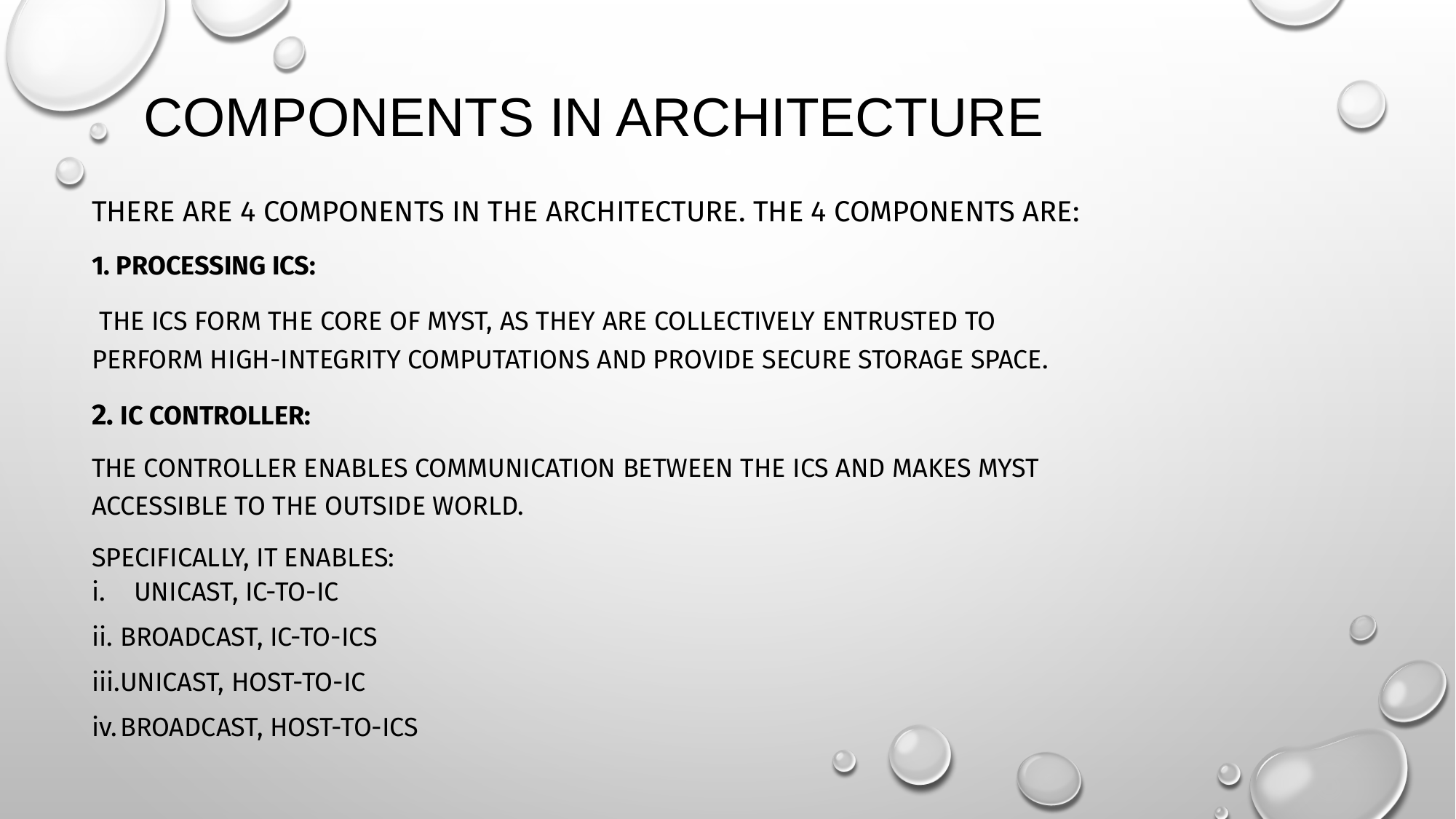

# Components in Architecture
There are 4 components in the architecture. The 4 components are:
1. Processing ICs:
 The ICs form the core of Myst, as they are collectively entrusted to perform high-integrity computations and provide secure storage space.
2. IC controller:
The controller enables communication between the ICs and makes Myst accessible to the outside world.
Specifically, it enables:
Unicast, IC-to-IC
Broadcast, IC-to-ICs
Unicast, Host-to-IC
Broadcast, Host-to-ICs